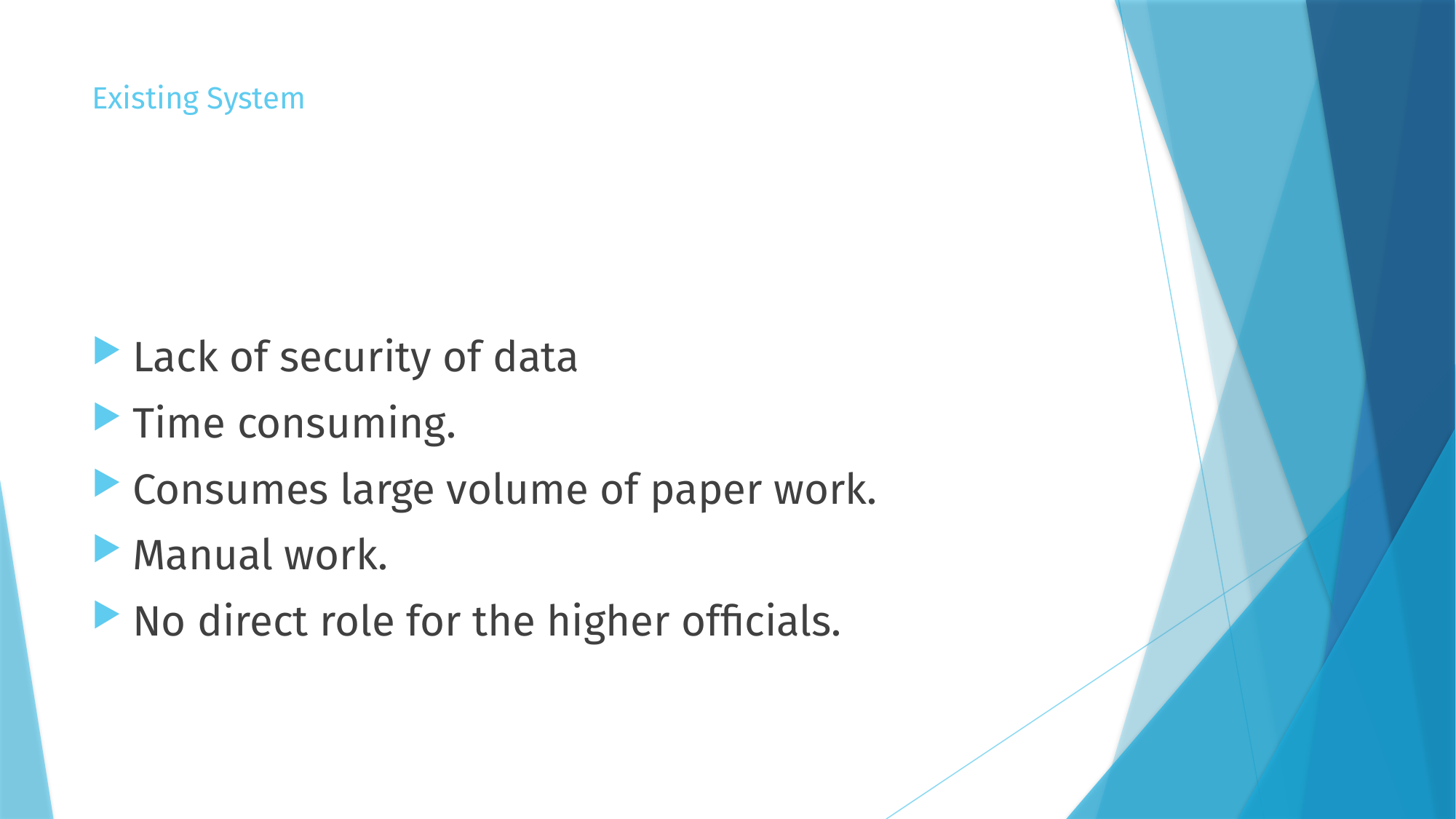

# Existing System

Lack of security of data
Time consuming.
Consumes large volume of paper work.
Manual work.
No direct role for the higher officials.